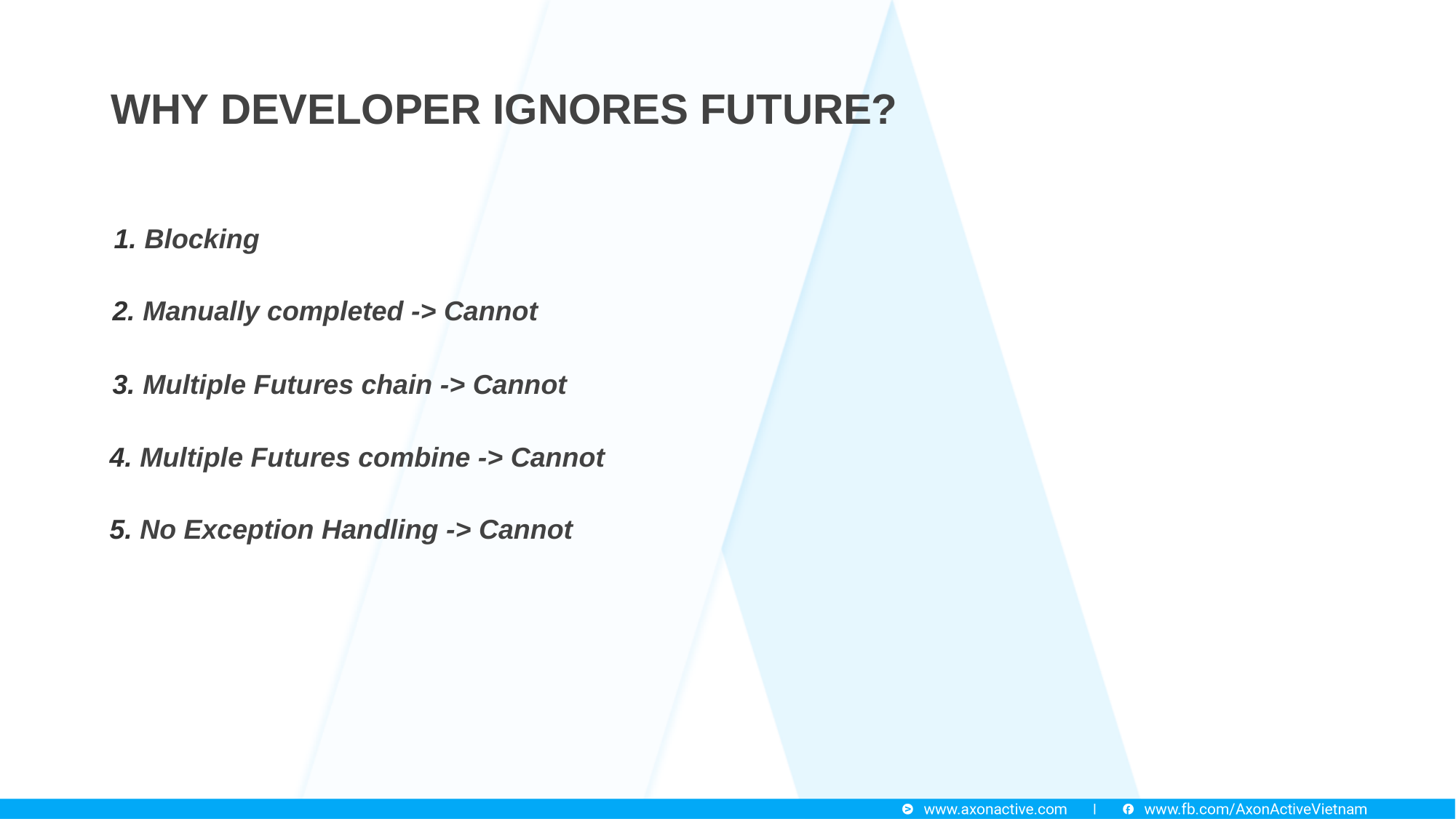

WHY DEVELOPER IGNORES FUTURE?
1. Blocking
2. Manually completed -> Cannot
3. Multiple Futures chain -> Cannot
4. Multiple Futures combine -> Cannot
5. No Exception Handling -> Cannot